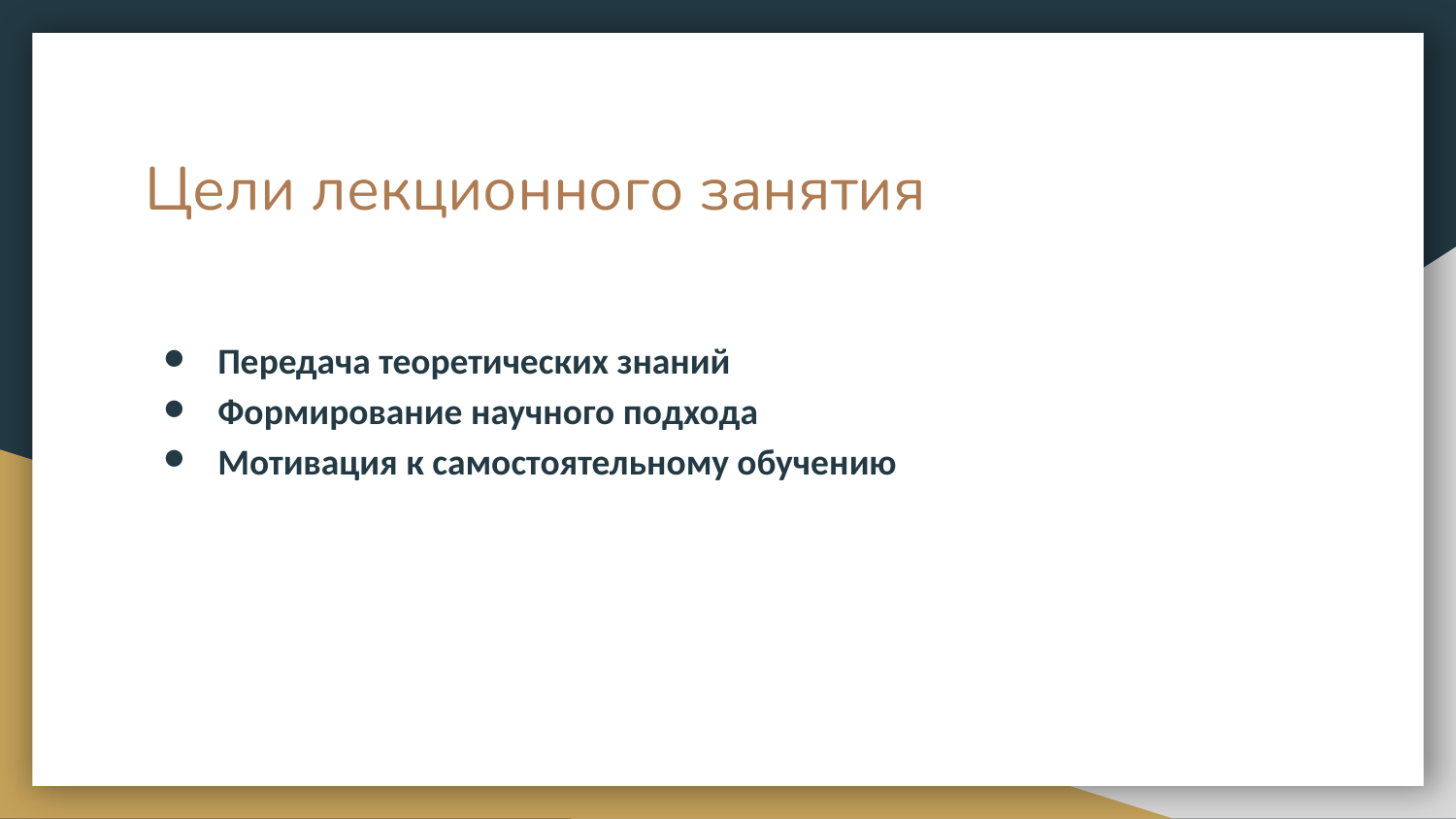

# Цели лекционного занятия
Передача теоретических знаний
Формирование научного подхода
Мотивация к самостоятельному обучению